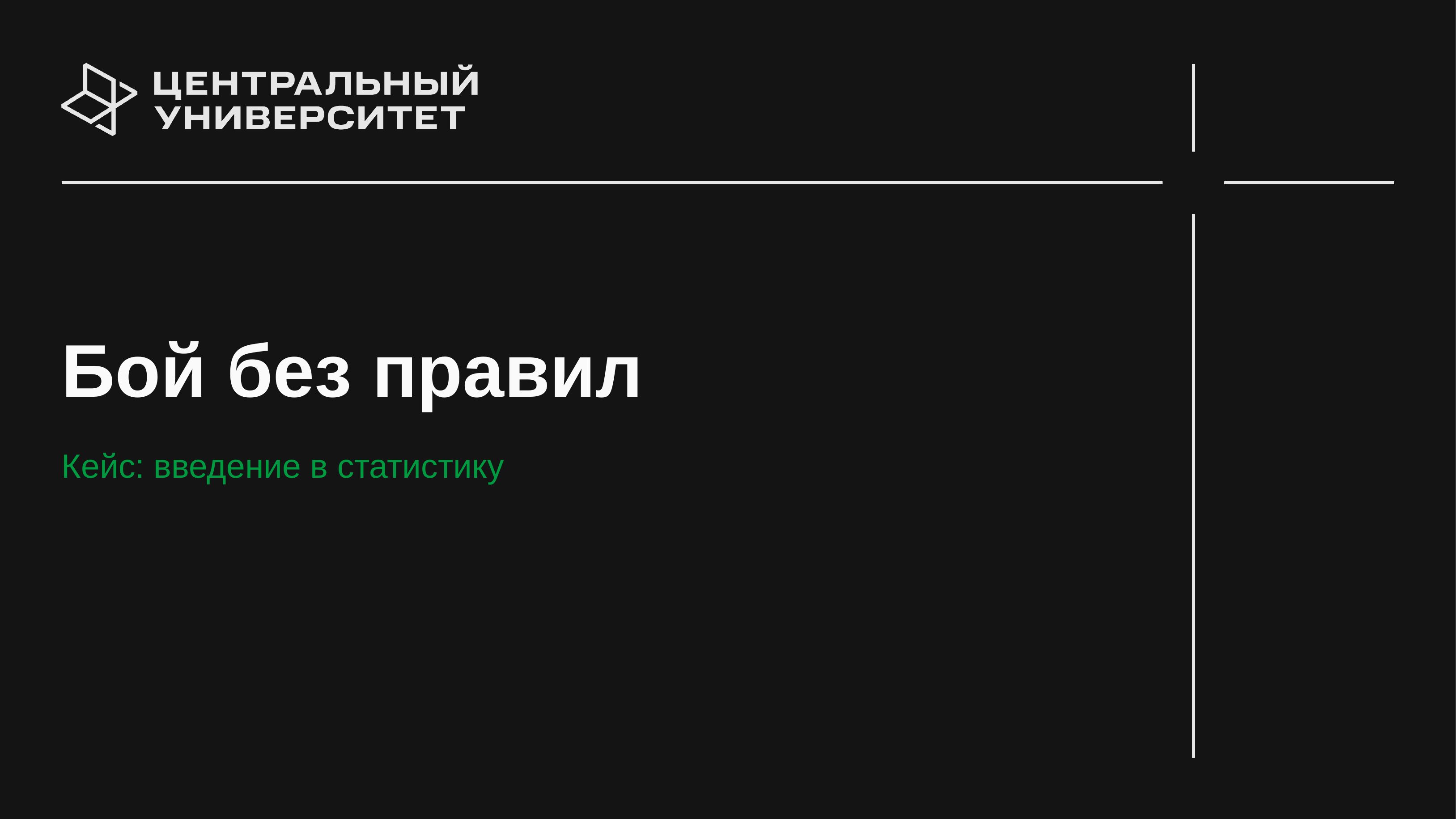

# Бой без правил
Кейс: введение в статистику